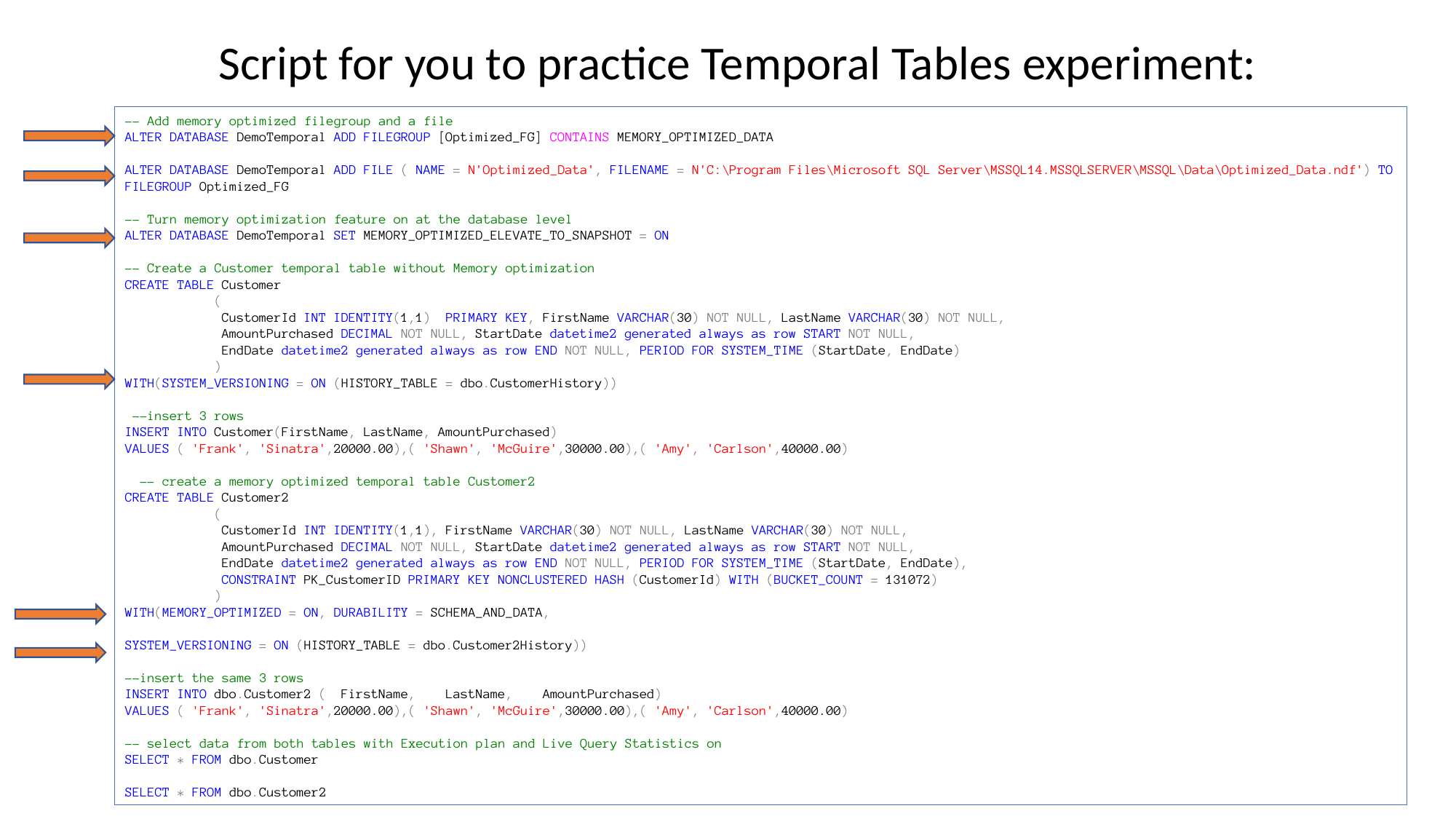

# Script for you to practice Temporal Tables experiment:
-- Add memory optimized filegroup and a file
ALTER DATABASE DemoTemporal ADD FILEGROUP [Optimized_FG] CONTAINS MEMORY_OPTIMIZED_DATA

ALTER DATABASE DemoTemporal ADD FILE ( NAME = N'Optimized_Data', FILENAME = N'C:\Program Files\Microsoft SQL Server\MSSQL14.MSSQLSERVER\MSSQL\Data\Optimized_Data.ndf') TO FILEGROUP Optimized_FG

-- Turn memory optimization feature on at the database level
ALTER DATABASE DemoTemporal SET MEMORY_OPTIMIZED_ELEVATE_TO_SNAPSHOT = ON

-- Create a Customer temporal table without Memory optimization
CREATE TABLE Customer
            (
             CustomerId INT IDENTITY(1,1)  PRIMARY KEY, FirstName VARCHAR(30) NOT NULL, LastName VARCHAR(30) NOT NULL,
             AmountPurchased DECIMAL NOT NULL, StartDate datetime2 generated always as row START NOT NULL,
             EndDate datetime2 generated always as row END NOT NULL, PERIOD FOR SYSTEM_TIME (StartDate, EndDate)
            )
WITH(SYSTEM_VERSIONING = ON (HISTORY_TABLE = dbo.CustomerHistory))

 --insert 3 rows
INSERT INTO Customer(FirstName, LastName, AmountPurchased)
VALUES ( 'Frank', 'Sinatra',20000.00),( 'Shawn', 'McGuire',30000.00),( 'Amy', 'Carlson',40000.00)

  -- create a memory optimized temporal table Customer2
CREATE TABLE Customer2
            (
             CustomerId INT IDENTITY(1,1), FirstName VARCHAR(30) NOT NULL, LastName VARCHAR(30) NOT NULL,
             AmountPurchased DECIMAL NOT NULL, StartDate datetime2 generated always as row START NOT NULL,
             EndDate datetime2 generated always as row END NOT NULL, PERIOD FOR SYSTEM_TIME (StartDate, EndDate),
             CONSTRAINT PK_CustomerID PRIMARY KEY NONCLUSTERED HASH (CustomerId) WITH (BUCKET_COUNT = 131072)
            )
WITH(MEMORY_OPTIMIZED = ON, DURABILITY = SCHEMA_AND_DATA,

SYSTEM_VERSIONING = ON (HISTORY_TABLE = dbo.Customer2History))

--insert the same 3 rows
INSERT INTO dbo.Customer2 (  FirstName,    LastName,    AmountPurchased)
VALUES ( 'Frank', 'Sinatra',20000.00),( 'Shawn', 'McGuire',30000.00),( 'Amy', 'Carlson',40000.00)

-- select data from both tables with Execution plan and Live Query Statistics on
SELECT * FROM dbo.Customer

SELECT * FROM dbo.Customer2